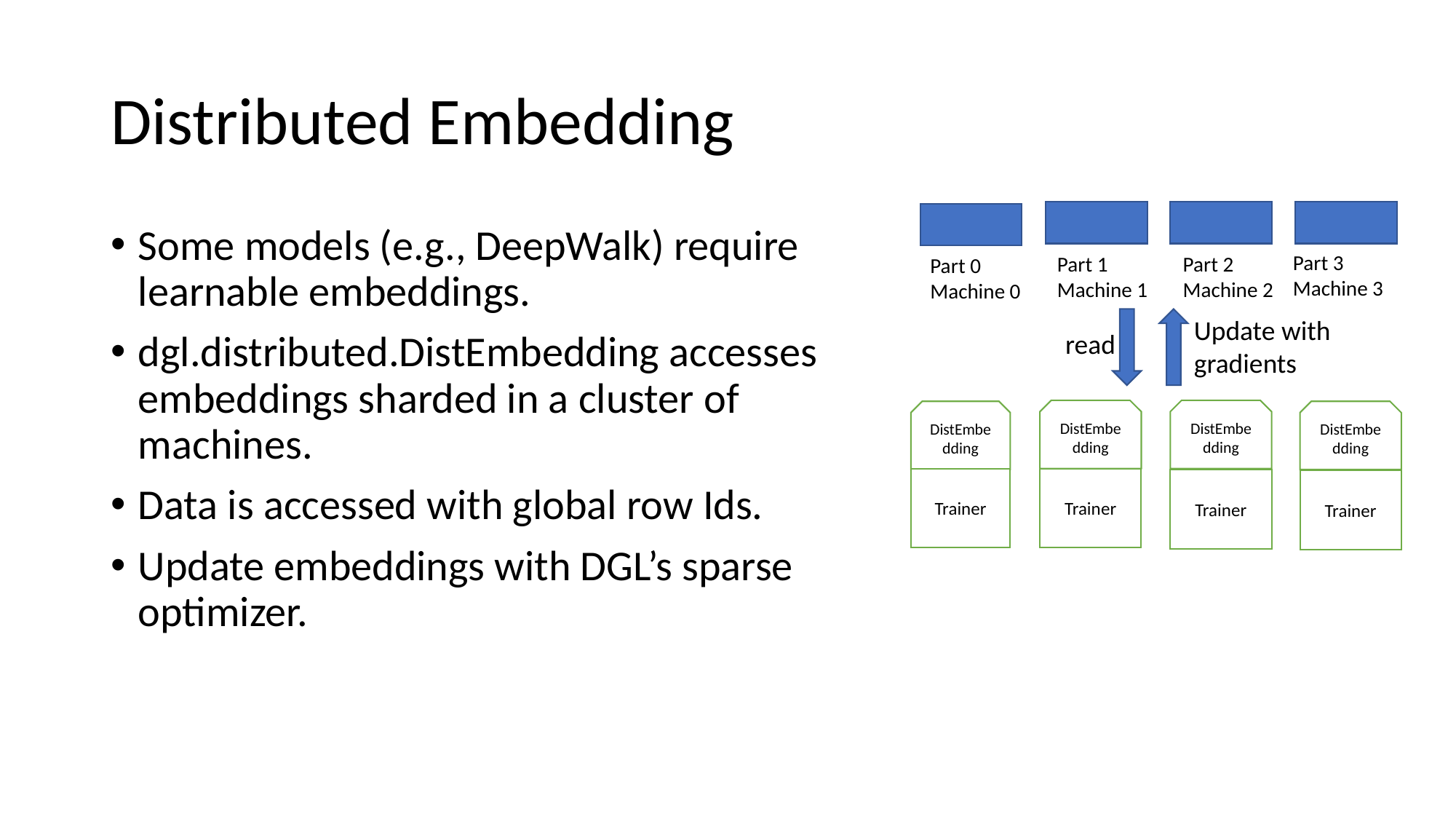

# Distributed Embedding

Some models (e.g., DeepWalk) require learnable embeddings.
dgl.distributed.DistEmbedding accesses embeddings sharded in a cluster of machines.
Data is accessed with global row Ids.
Update embeddings with DGL’s sparse optimizer.
Part 3
Machine 3
Part 2
Machine 2
Part 1
Machine 1
Part 0
Machine 0
Update with
gradients

read
DistEmbedding
Trainer
DistEmbedding
Trainer
DistEmbedding
Trainer
DistEmbedding
Trainer